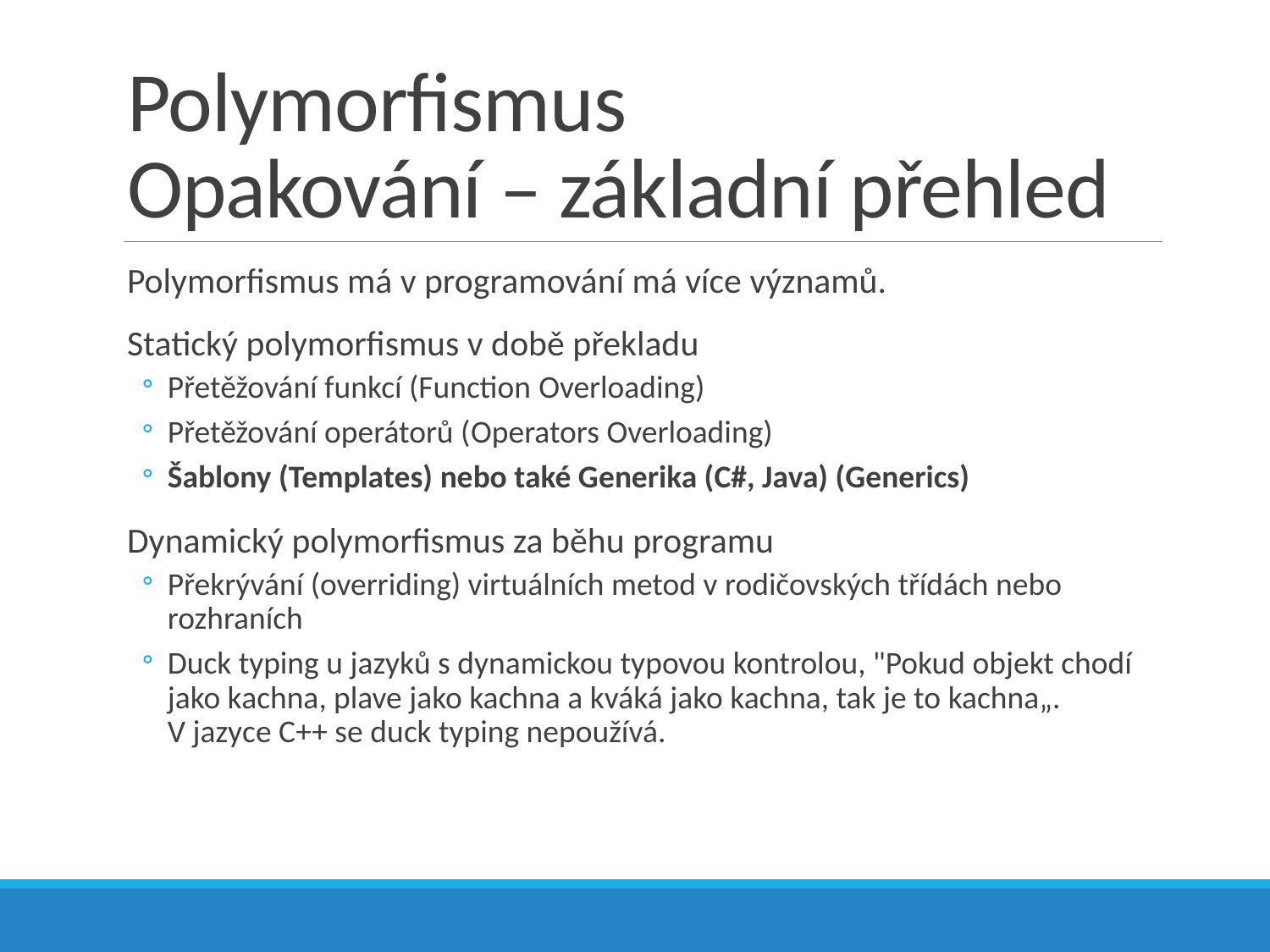

# Polymorfismus Opakování – základní přehled
Polymorfismus má v programování má více významů.
Statický polymorfismus v době překladu
Přetěžování funkcí (Function Overloading)
Přetěžování operátorů (Operators Overloading)
Šablony (Templates) nebo také Generika (C#, Java) (Generics)
Dynamický polymorfismus za běhu programu
Překrývání (overriding) virtuálních metod v rodičovských třídách nebo rozhraních
Duck typing u jazyků s dynamickou typovou kontrolou, "Pokud objekt chodí jako kachna, plave jako kachna a kváká jako kachna, tak je to kachna„. V jazyce C++ se duck typing nepoužívá.